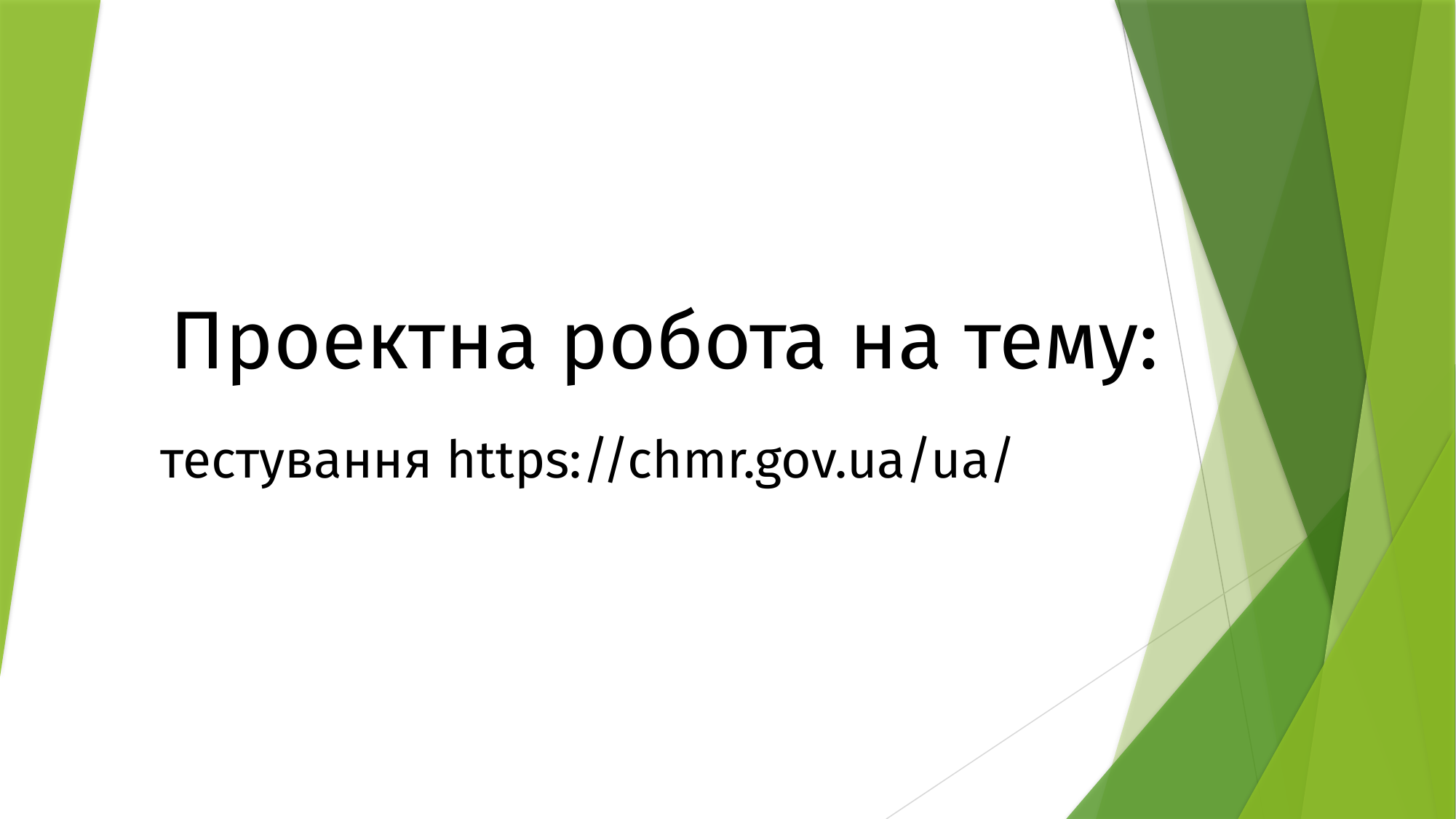

# Проектна робота на тему:
тестування https://chmr.gov.ua/ua/